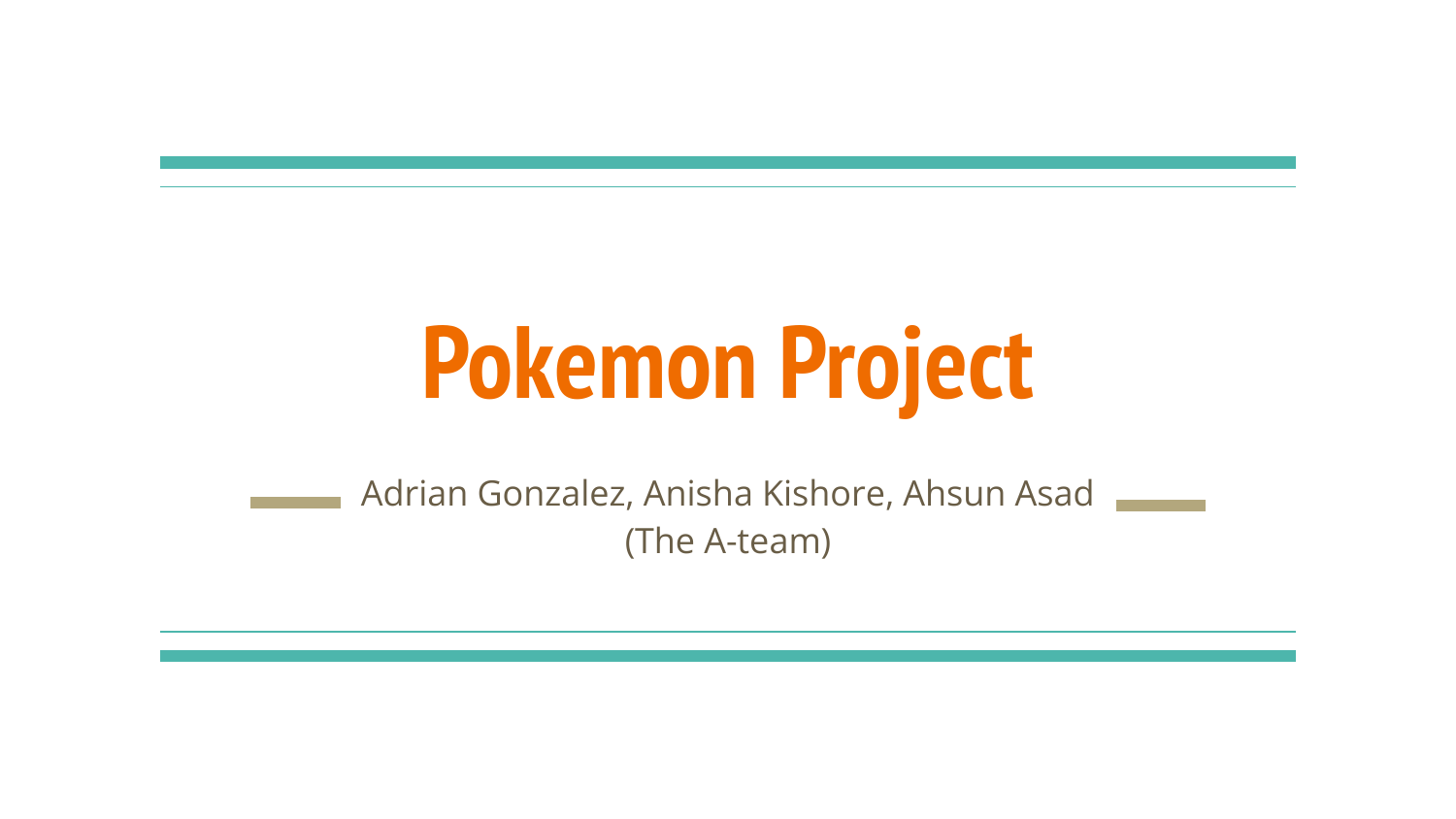

# Pokemon Project
Adrian Gonzalez, Anisha Kishore, Ahsun Asad
(The A-team)